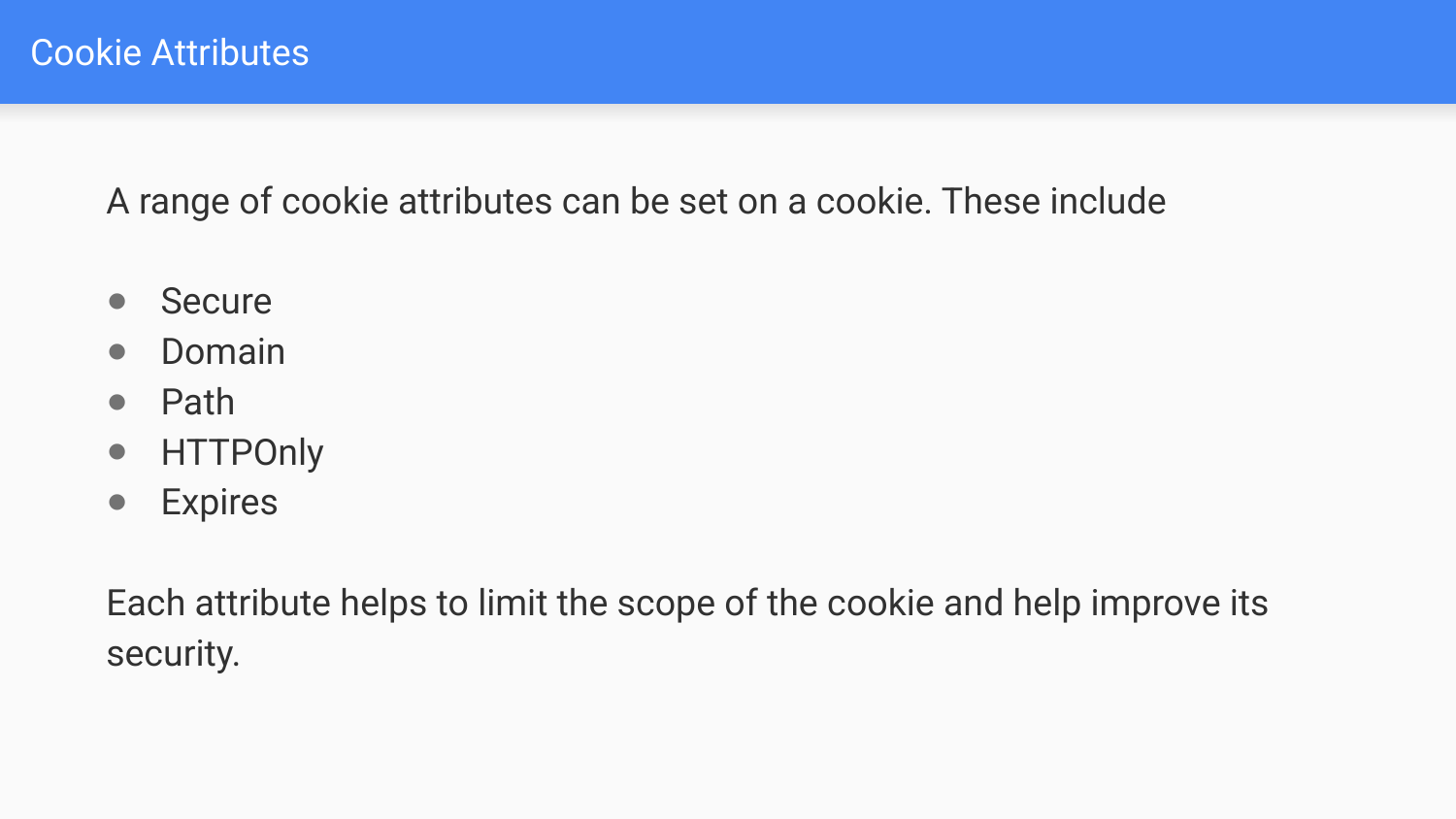

# Cookie Attributes
A range of cookie attributes can be set on a cookie. These include

Secure
Domain
Path
HTTPOnly
Expires

Each attribute helps to limit the scope of the cookie and help improve its security.